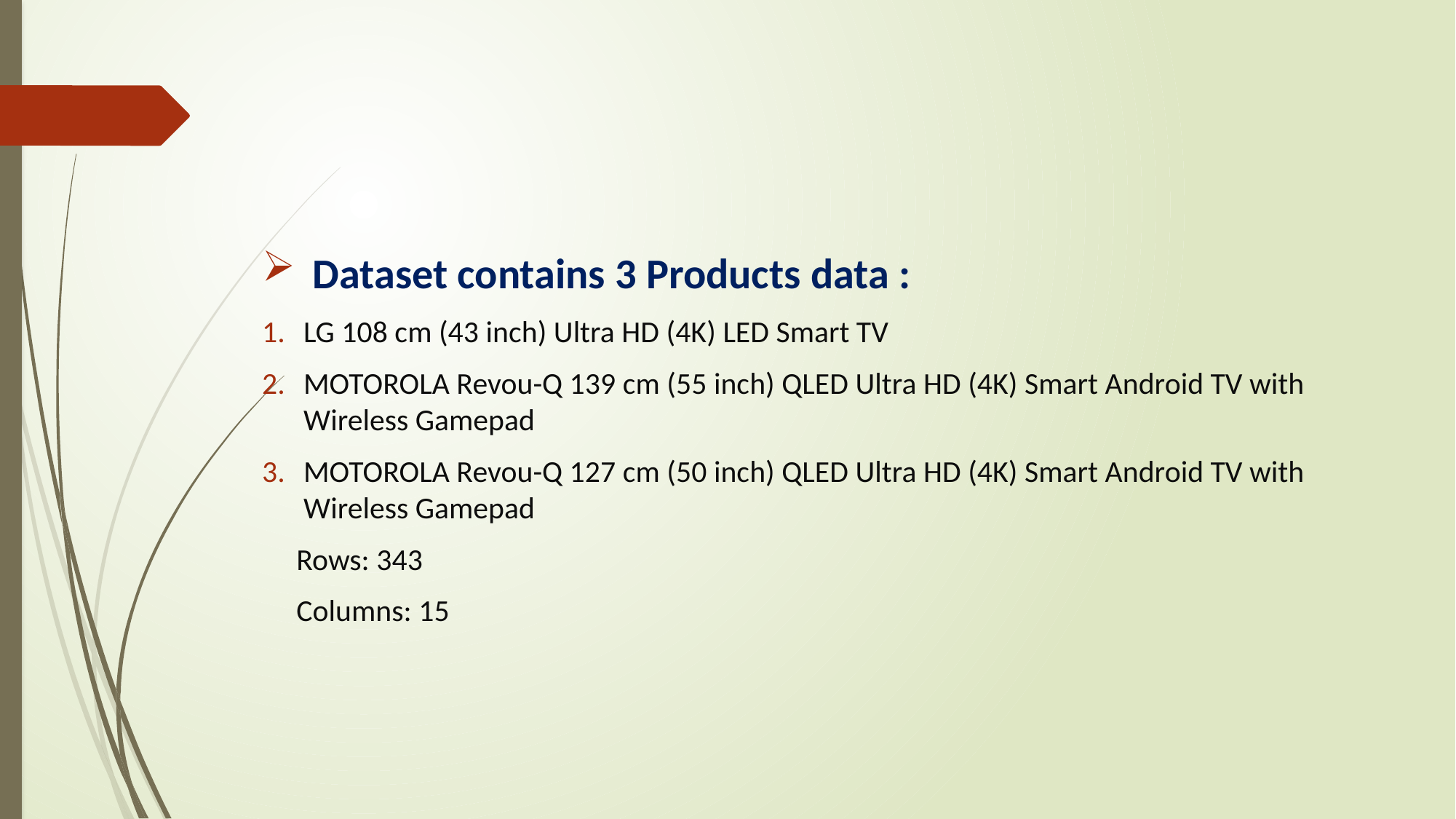

Dataset contains 3 Products data :
LG 108 cm (43 inch) Ultra HD (4K) LED Smart TV
MOTOROLA Revou-Q 139 cm (55 inch) QLED Ultra HD (4K) Smart Android TV with Wireless Gamepad
MOTOROLA Revou-Q 127 cm (50 inch) QLED Ultra HD (4K) Smart Android TV with Wireless Gamepad
     Rows: 343
     Columns: 15